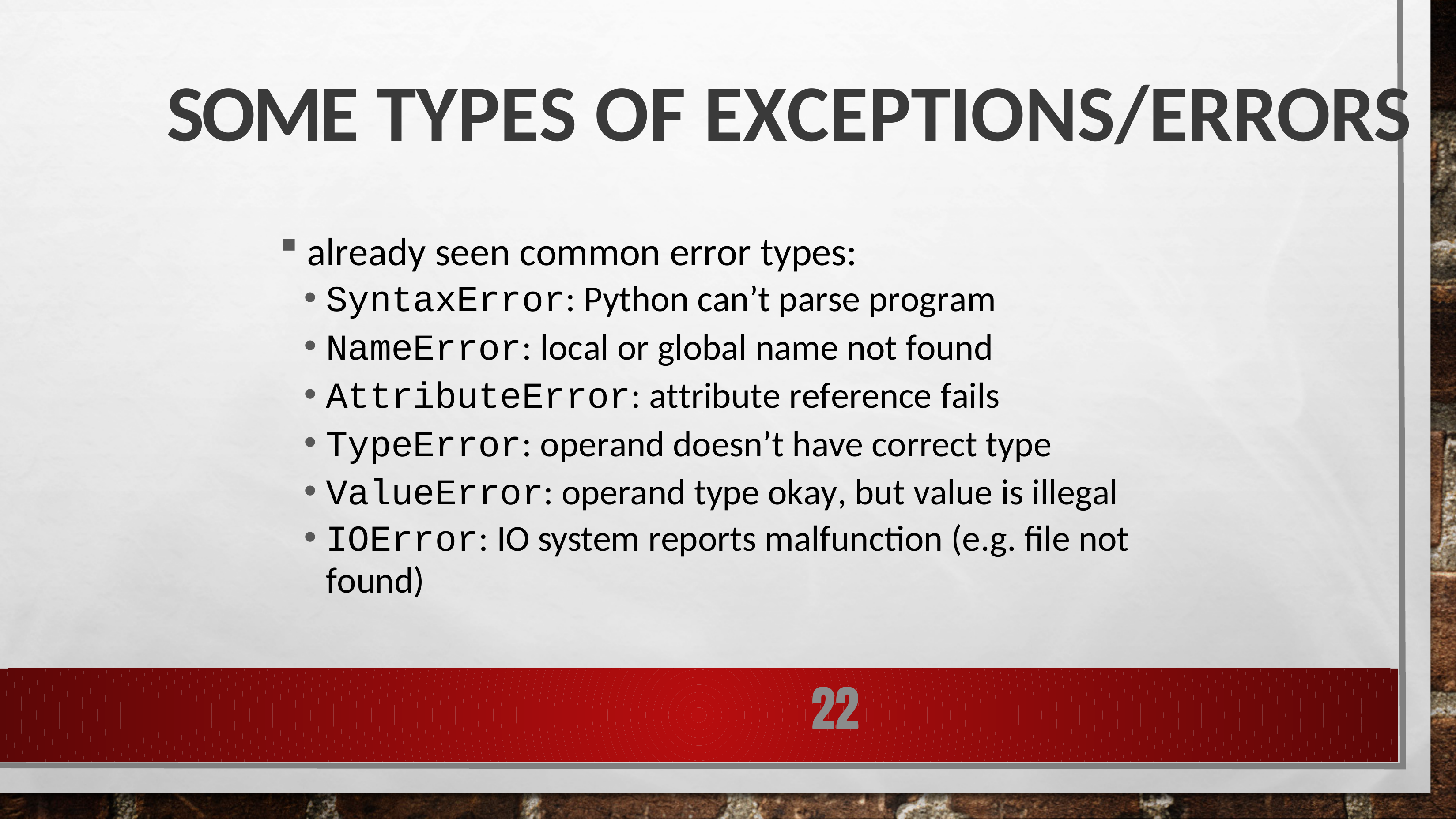

# some TYPES OF EXCEPTIONS/errors
already seen common error types:
SyntaxError: Python can’t parse program
NameError: local or global name not found
AttributeError: attribute reference fails
TypeError: operand doesn’t have correct type
ValueError: operand type okay, but value is illegal
IOError: IO system reports malfunction (e.g. file not
found)
22